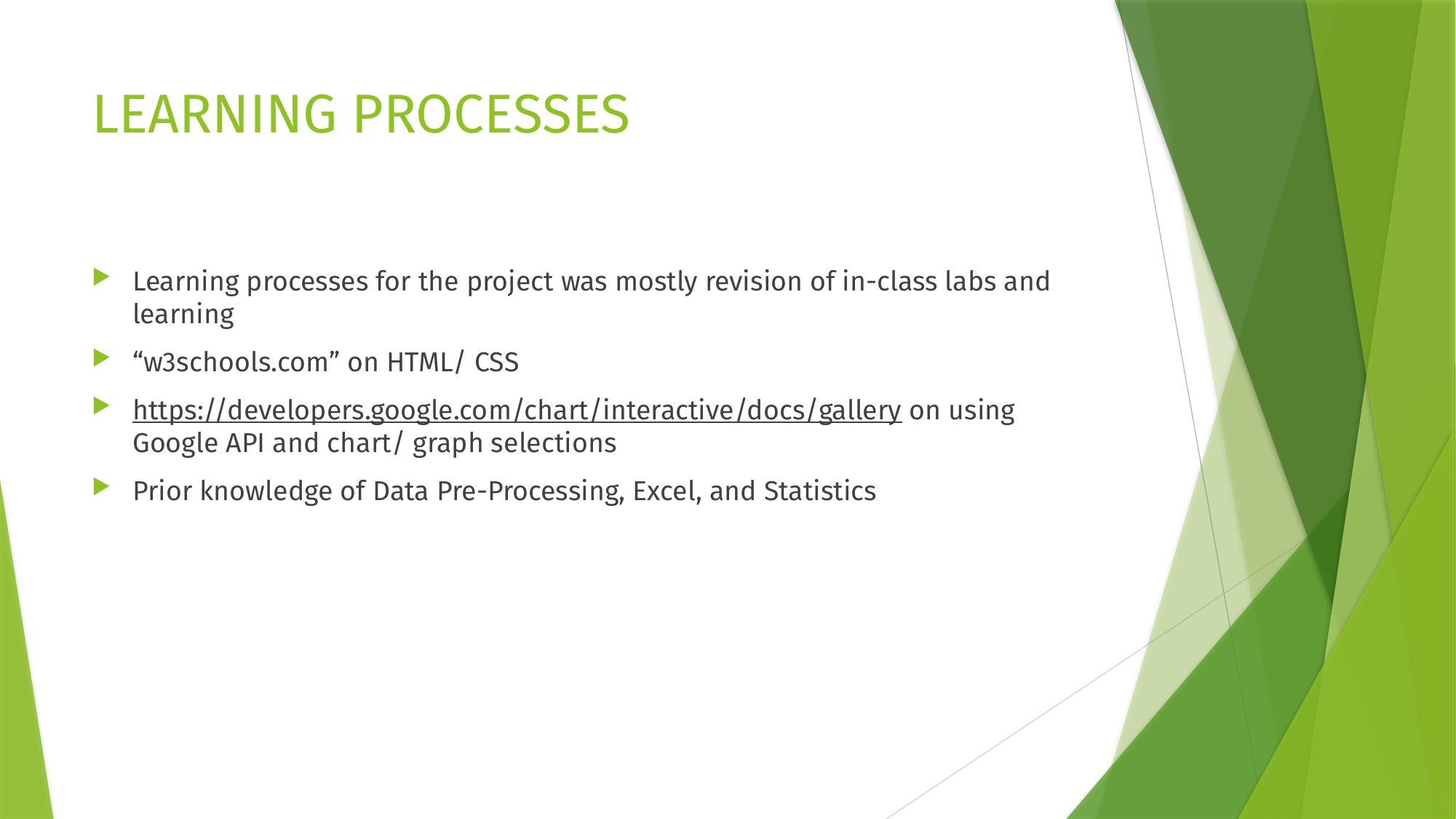

# LEARNING PROCESSES
Learning processes for the project was mostly revision of in-class labs and learning
“w3schools.com” on HTML/ CSS
https://developers.google.com/chart/interactive/docs/gallery on using Google API and chart/ graph selections
Prior knowledge of Data Pre-Processing, Excel, and Statistics